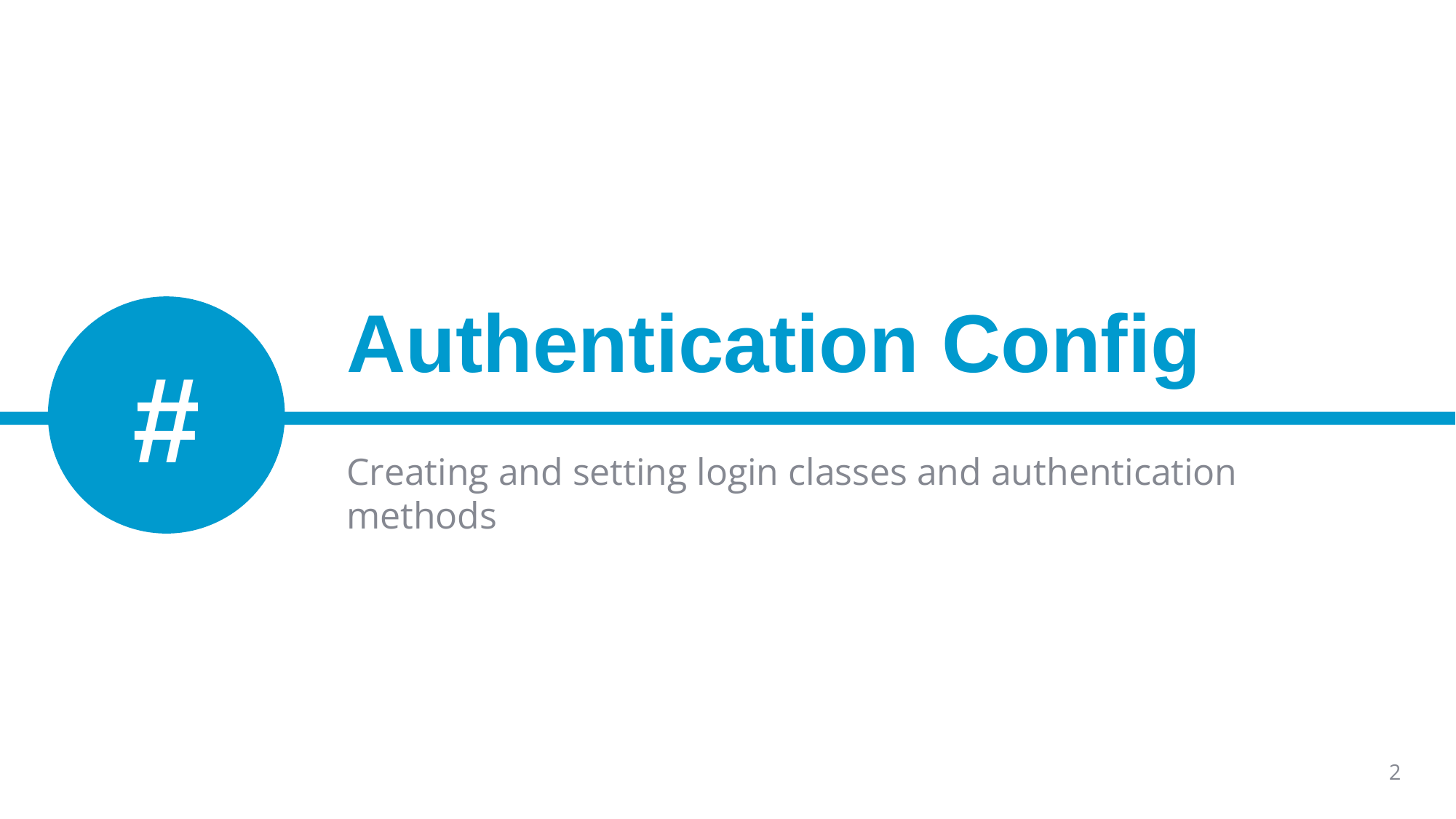

# Authentication Config

#

Creating and setting login classes and authentication methods